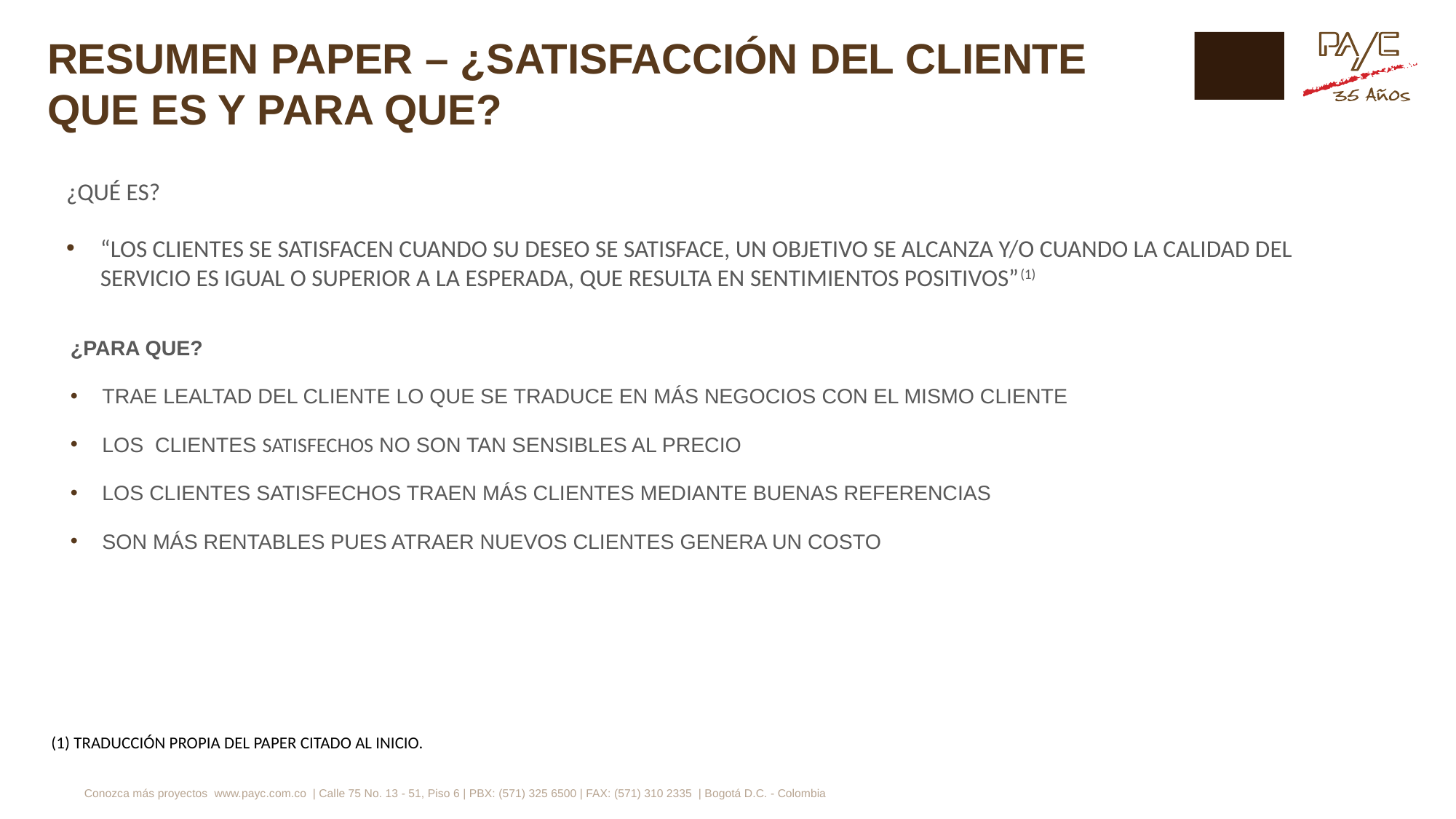

# RESUMEN PAPER – ¿SATISFACCIÓN DEL CLIENTE QUE ES Y PARA QUE?
¿QUÉ ES?
“LOS CLIENTES SE SATISFACEN CUANDO SU DESEO SE SATISFACE, UN OBJETIVO SE ALCANZA Y/O CUANDO LA CALIDAD DEL SERVICIO ES IGUAL O SUPERIOR A LA ESPERADA, QUE RESULTA EN SENTIMIENTOS POSITIVOS”(1)
¿PARA QUE?
TRAE LEALTAD DEL CLIENTE LO QUE SE TRADUCE EN MÁS NEGOCIOS CON EL MISMO CLIENTE
LOS  CLIENTES SATISFECHOS NO SON TAN SENSIBLES AL PRECIO
LOS CLIENTES SATISFECHOS TRAEN MÁS CLIENTES MEDIANTE BUENAS REFERENCIAS
SON MÁS RENTABLES PUES ATRAER NUEVOS CLIENTES GENERA UN COSTO
(1) TRADUCCIÓN PROPIA DEL PAPER CITADO AL INICIO.